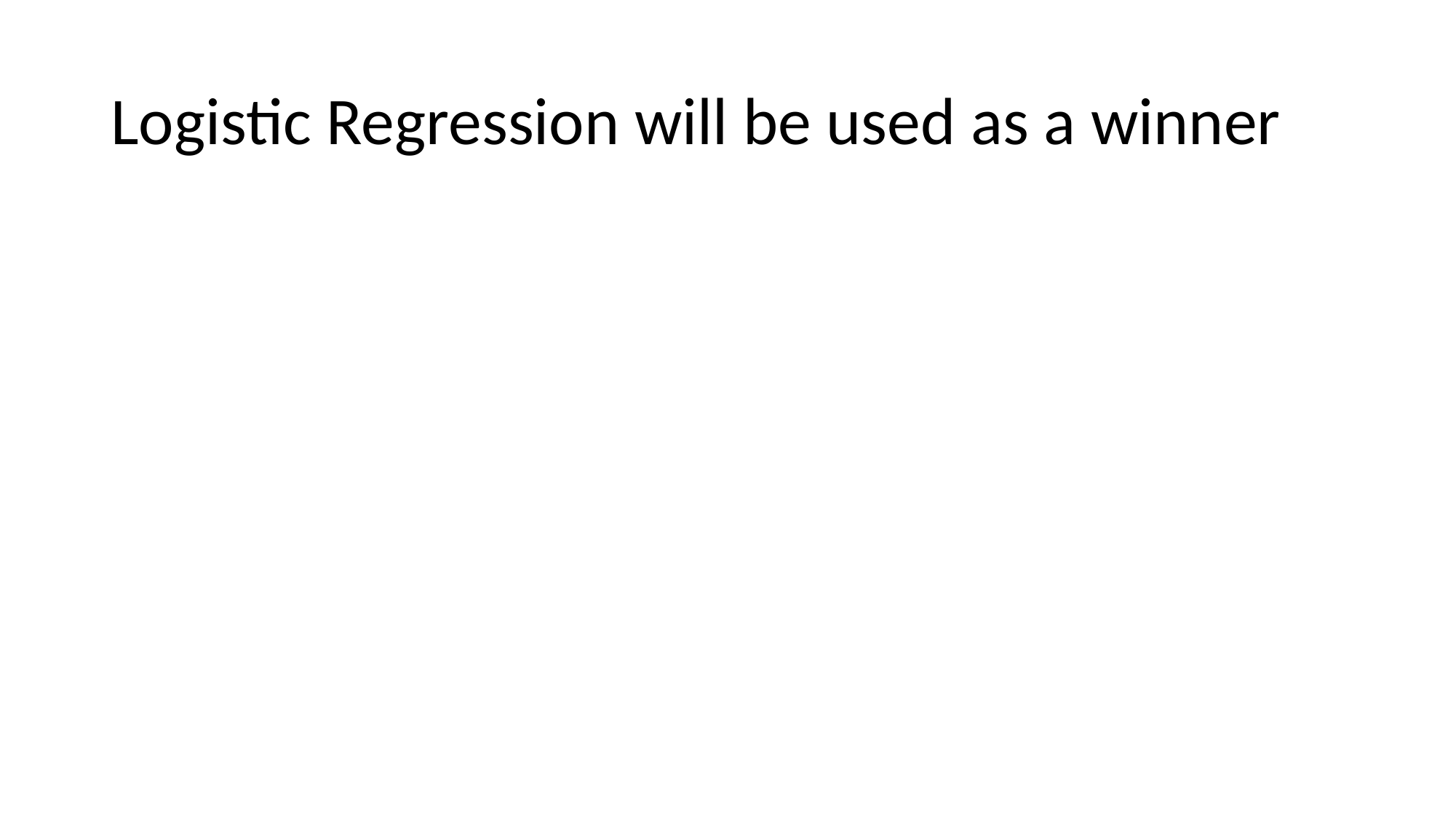

# Logistic Regression will be used as a winner